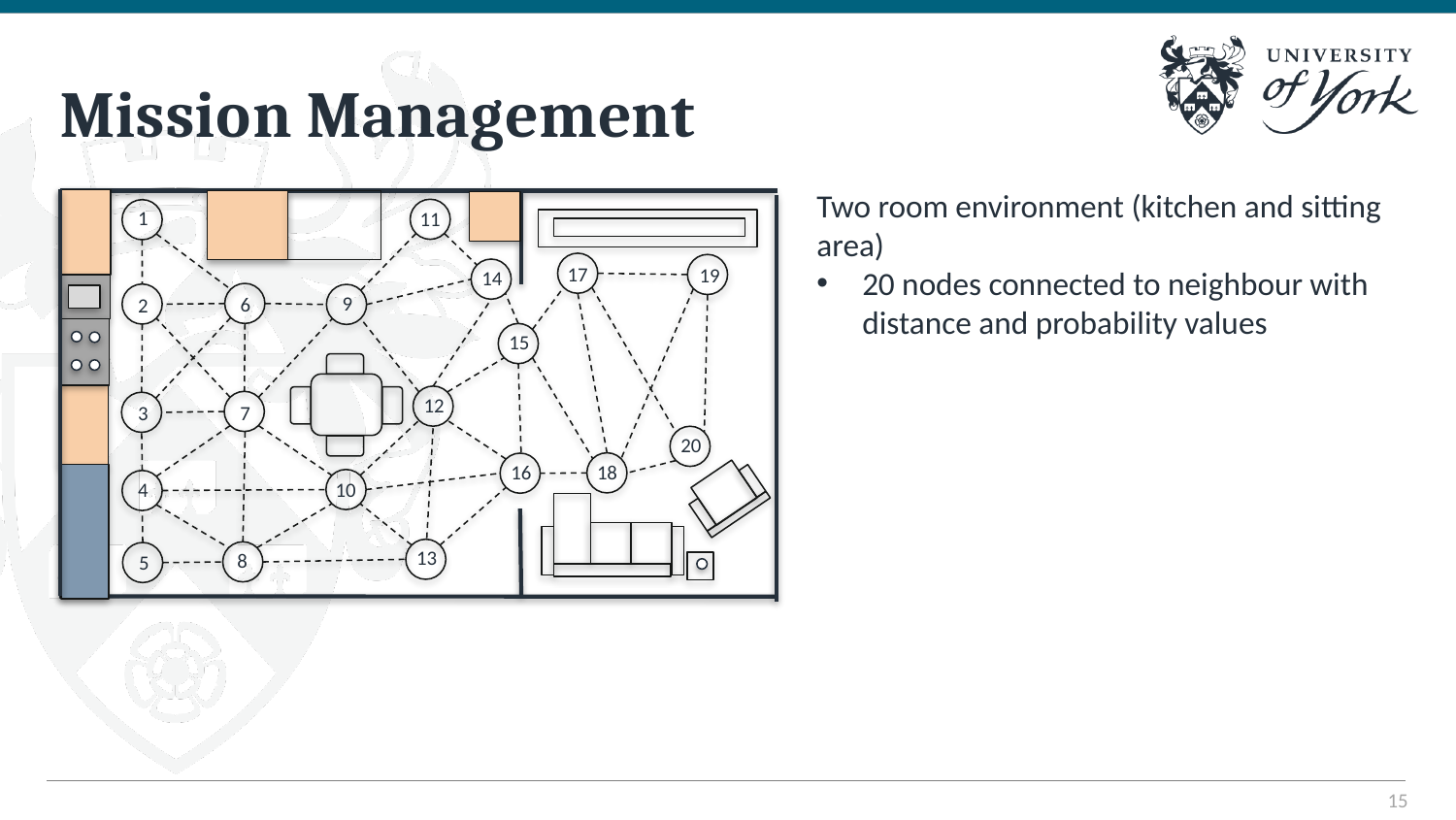

# Mission Management
Two room environment (kitchen and sitting area)
20 nodes connected to neighbour with distance and probability values

1

11

17
19
14

9

6
2
15

12

7
3

20

16
18

4

10

13

8

5